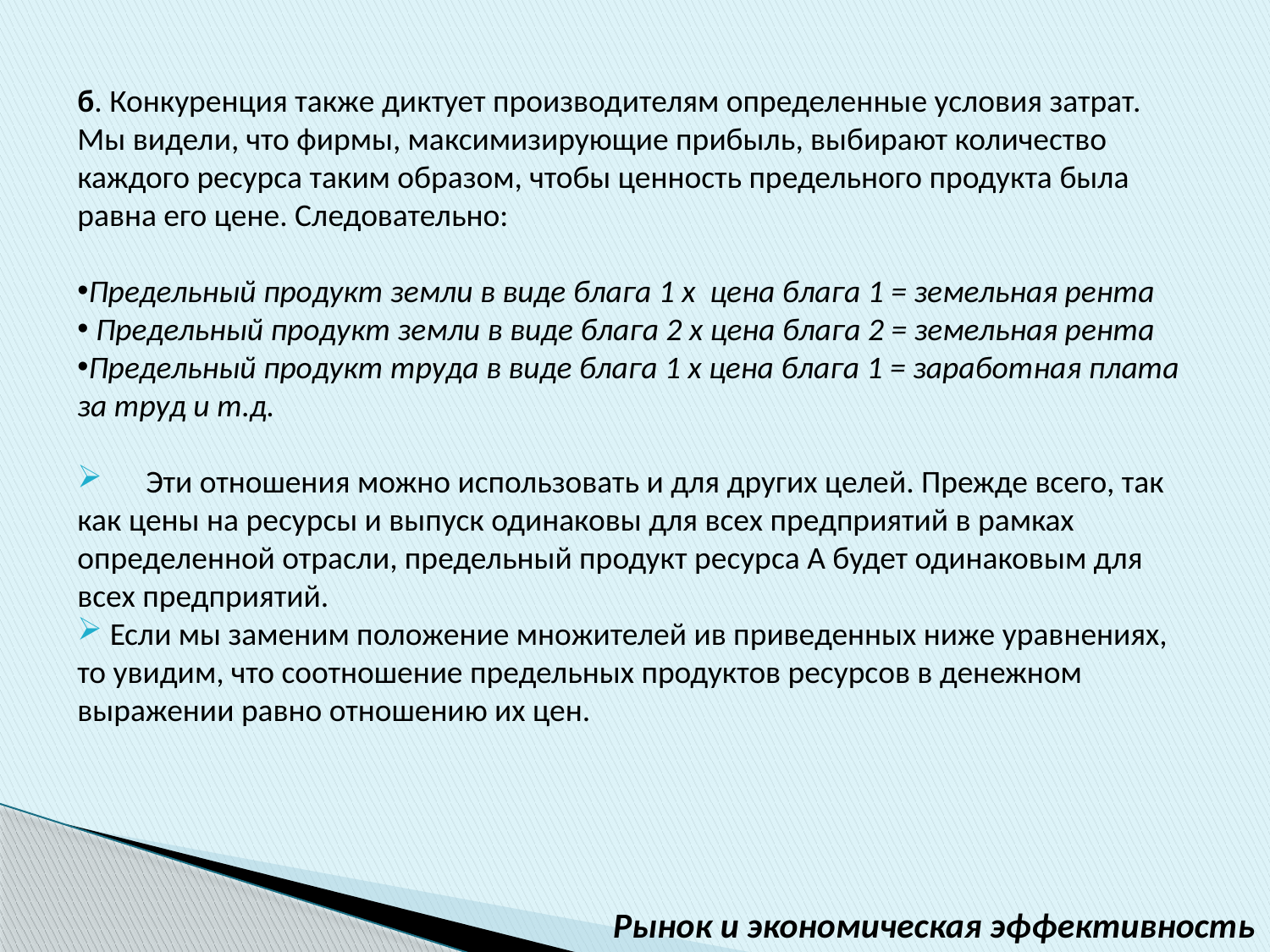

б. Конкуренция также диктует производителям определенные условия затрат. Мы видели, что фирмы, максимизирующие прибыль, выбирают количество каждого ресурса таким образом, чтобы ценность предельного продукта была равна его цене. Следовательно:

Предельный продукт земли в виде блага 1 х  цена блага 1 = земельная рента
 Предельный продукт земли в виде блага 2 х цена блага 2 = земельная рента
Предельный продукт труда в виде блага 1 х цена блага 1 = заработная плата за труд и т.д.

      Эти отношения можно использовать и для других целей. Прежде всего, так как цены на ресурсы и выпуск одинаковы для всех предприятий в рамках определенной отрасли, предельный продукт ресурса А будет одинаковым для всех предприятий.
 Если мы заменим положение множителей ив приведенных ниже уравнениях, то увидим, что соотношение предельных продуктов ресурсов в денежном выражении равно отношению их цен.

Рынок и экономическая эффективность